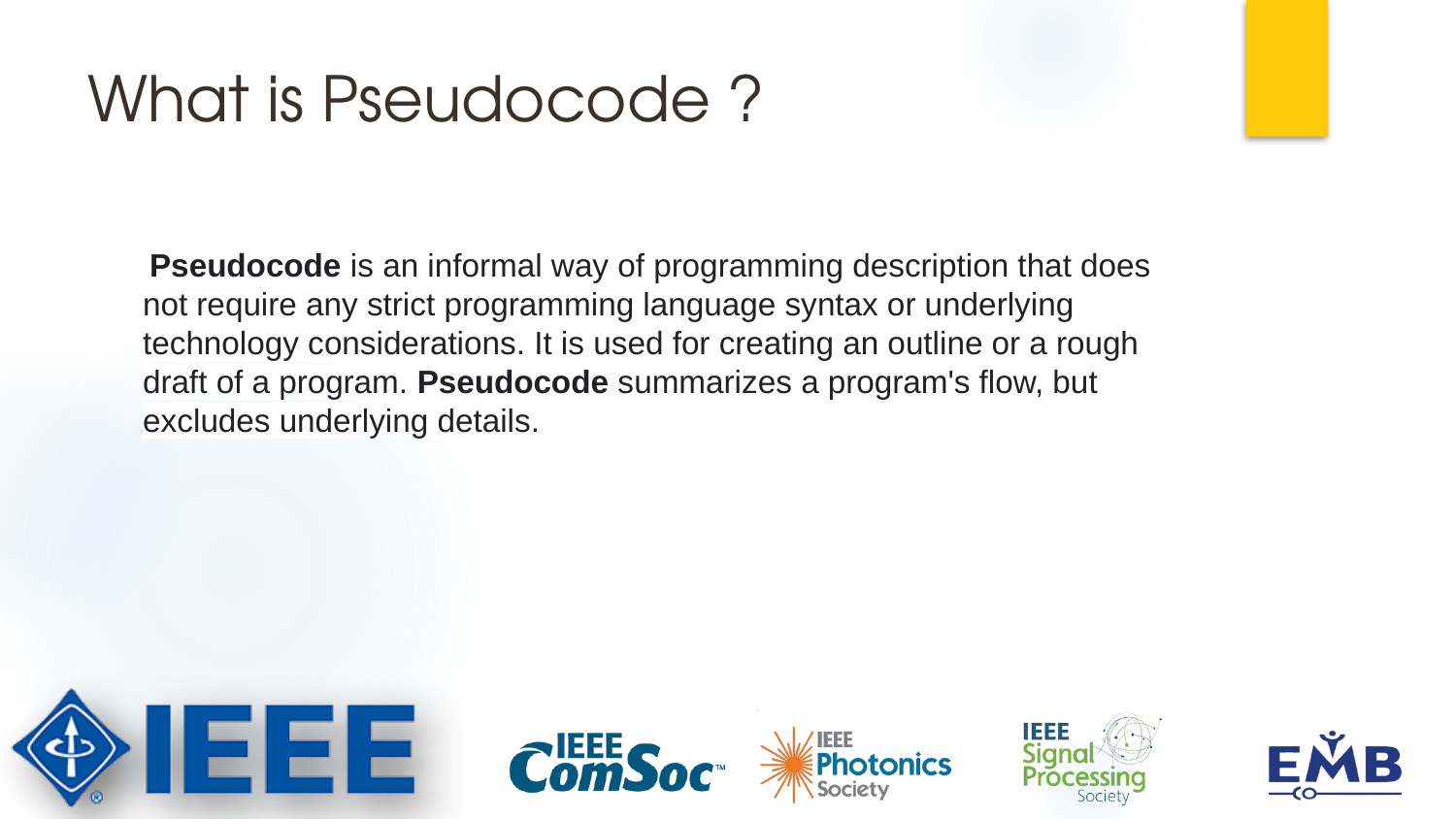

# What is Pseudocode ?
 Pseudocode is an informal way of programming description that does not require any strict programming language syntax or underlying technology considerations. It is used for creating an outline or a rough draft of a program. Pseudocode summarizes a program's flow, but excludes underlying details.